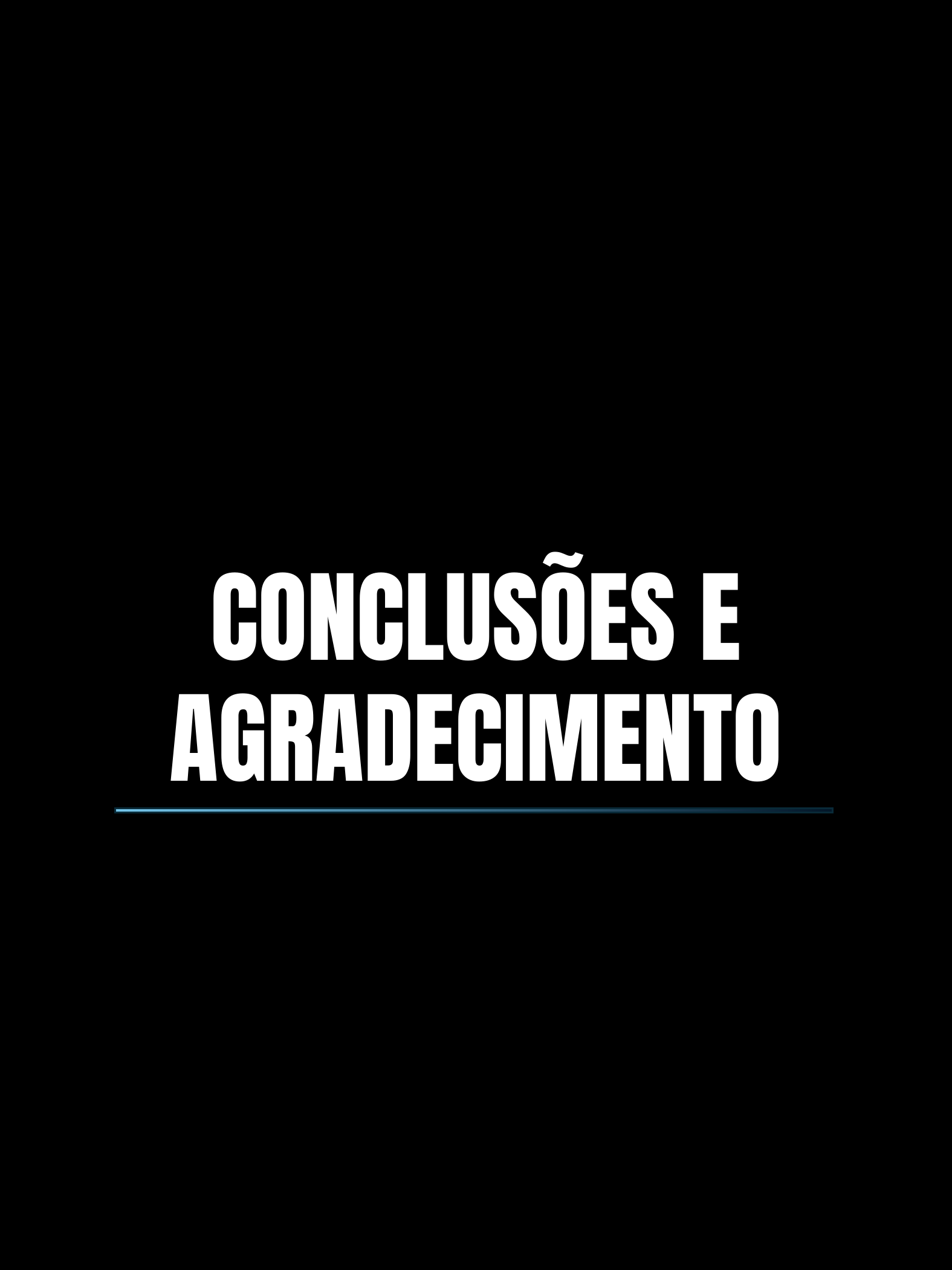

CONCLUSÕES E AGRADECIMENTO

REDE SOMBRIA - THEO MARQUES
14